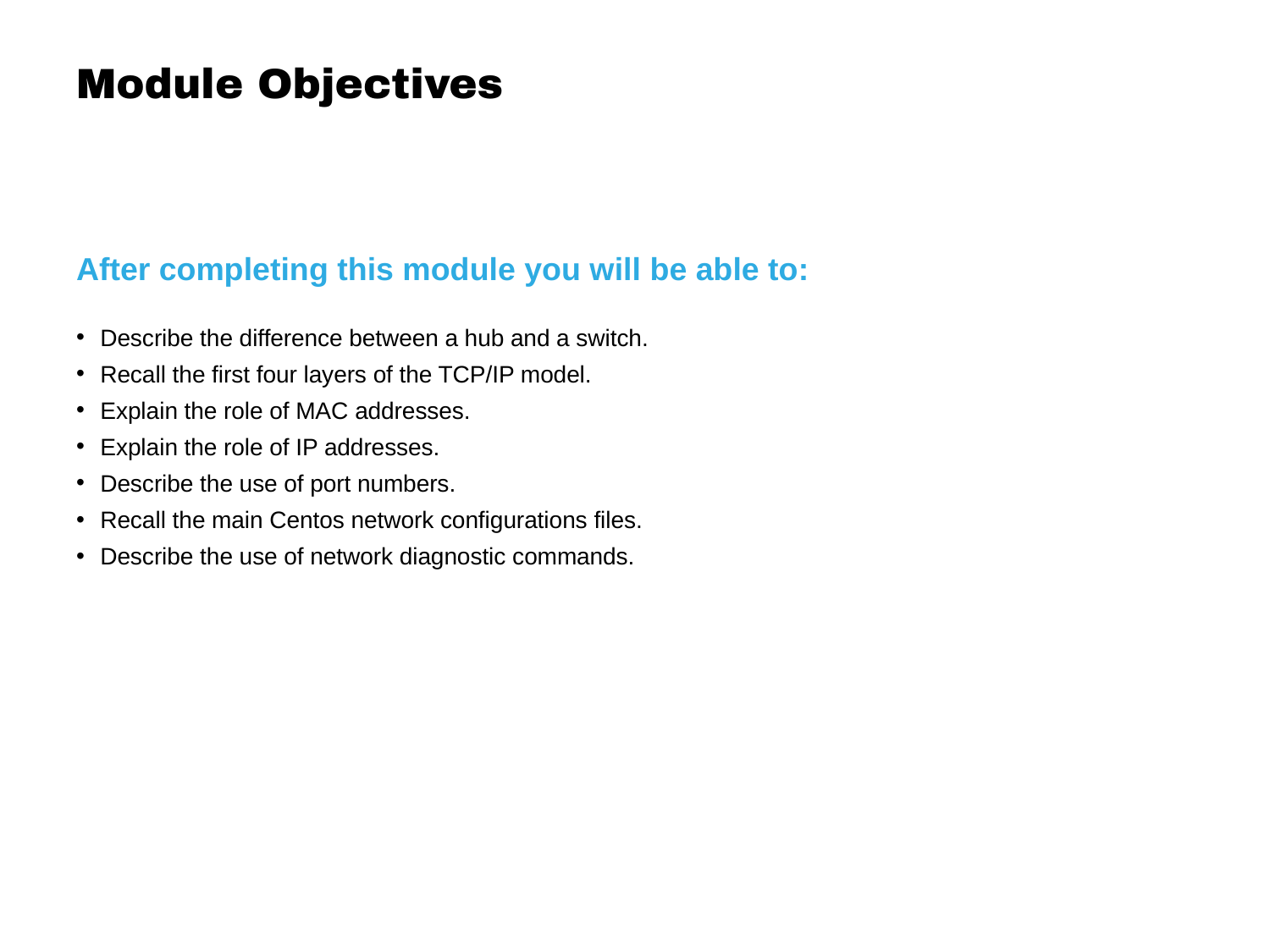

# Module Objectives
After completing this module you will be able to:
Describe the difference between a hub and a switch.
Recall the first four layers of the TCP/IP model.
Explain the role of MAC addresses.
Explain the role of IP addresses.
Describe the use of port numbers.
Recall the main Centos network configurations files.
Describe the use of network diagnostic commands.